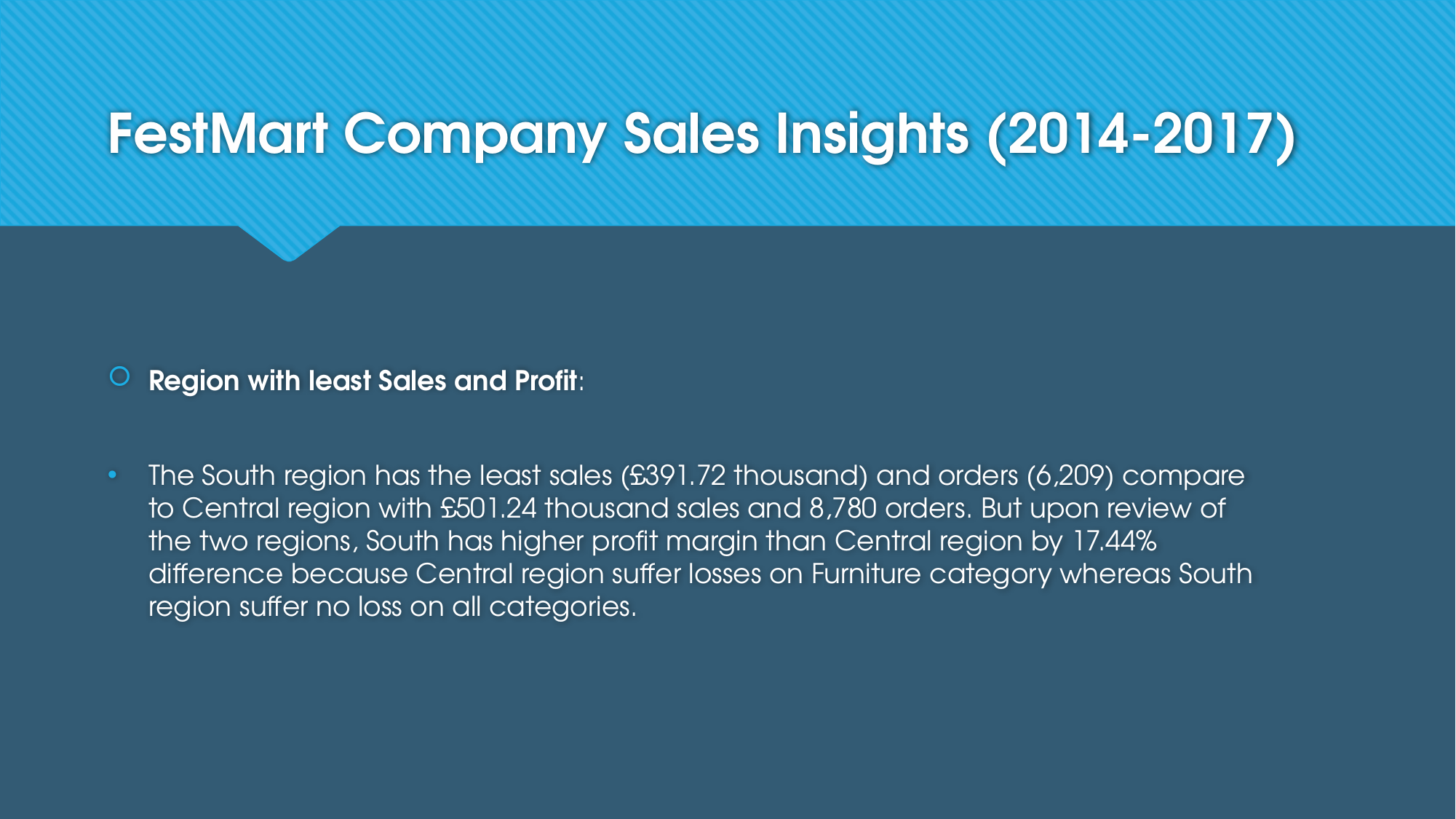

# FestMart Company Sales Insights (2014-2017)
Region with least Sales and Profit:

The South region has the least sales (£391.72 thousand) and orders (6,209) compare to Central region with £501.24 thousand sales and 8,780 orders. But upon review of the two regions, South has higher profit margin than Central region by 17.44% difference because Central region suffer losses on Furniture category whereas South region suffer no loss on all categories.